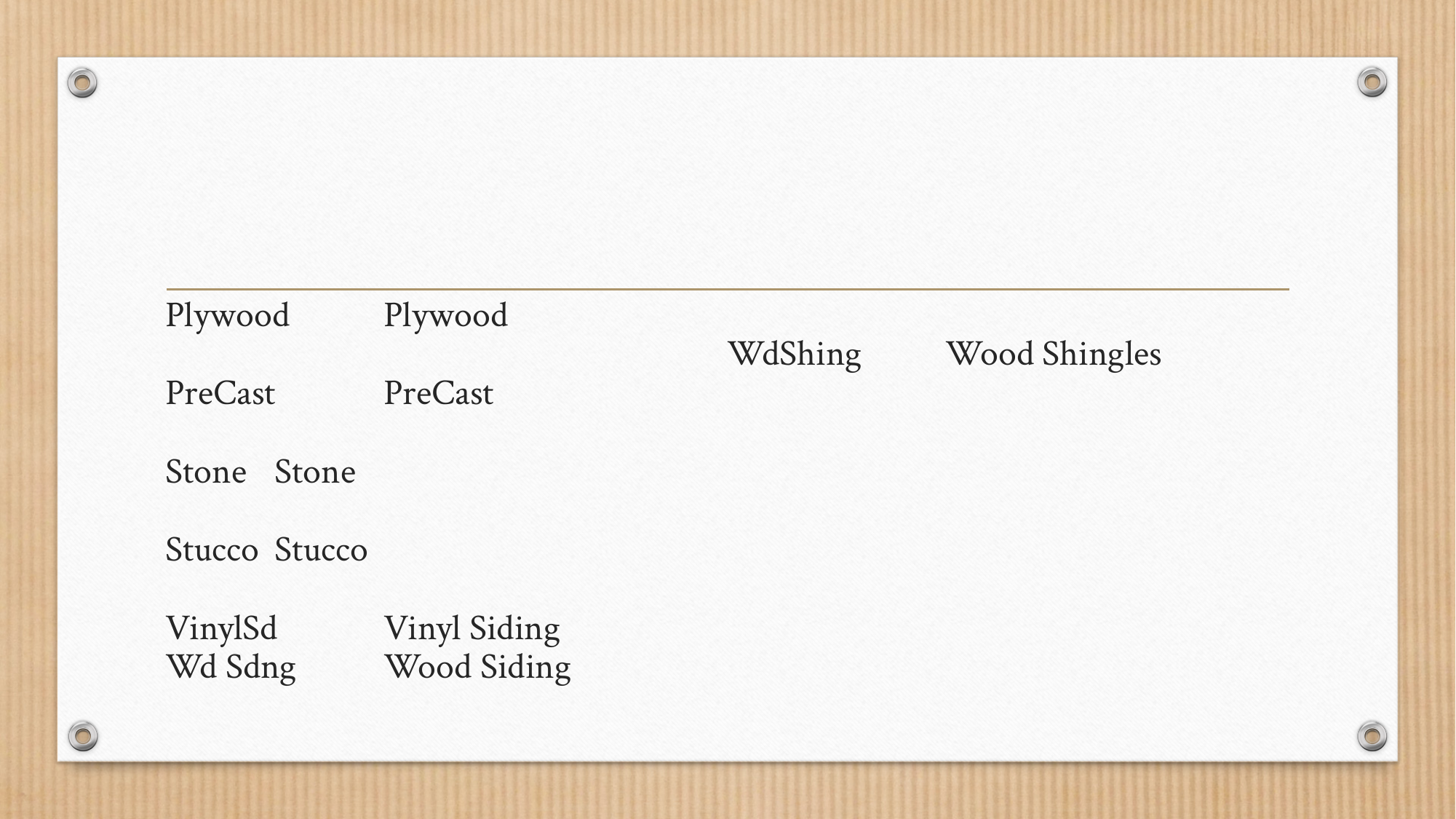

#
Plywood	Plywood

PreCast	PreCast

Stone	Stone

Stucco	Stucco

VinylSd	Vinyl Siding
Wd Sdng	Wood Siding

WdShing	Wood Shingles